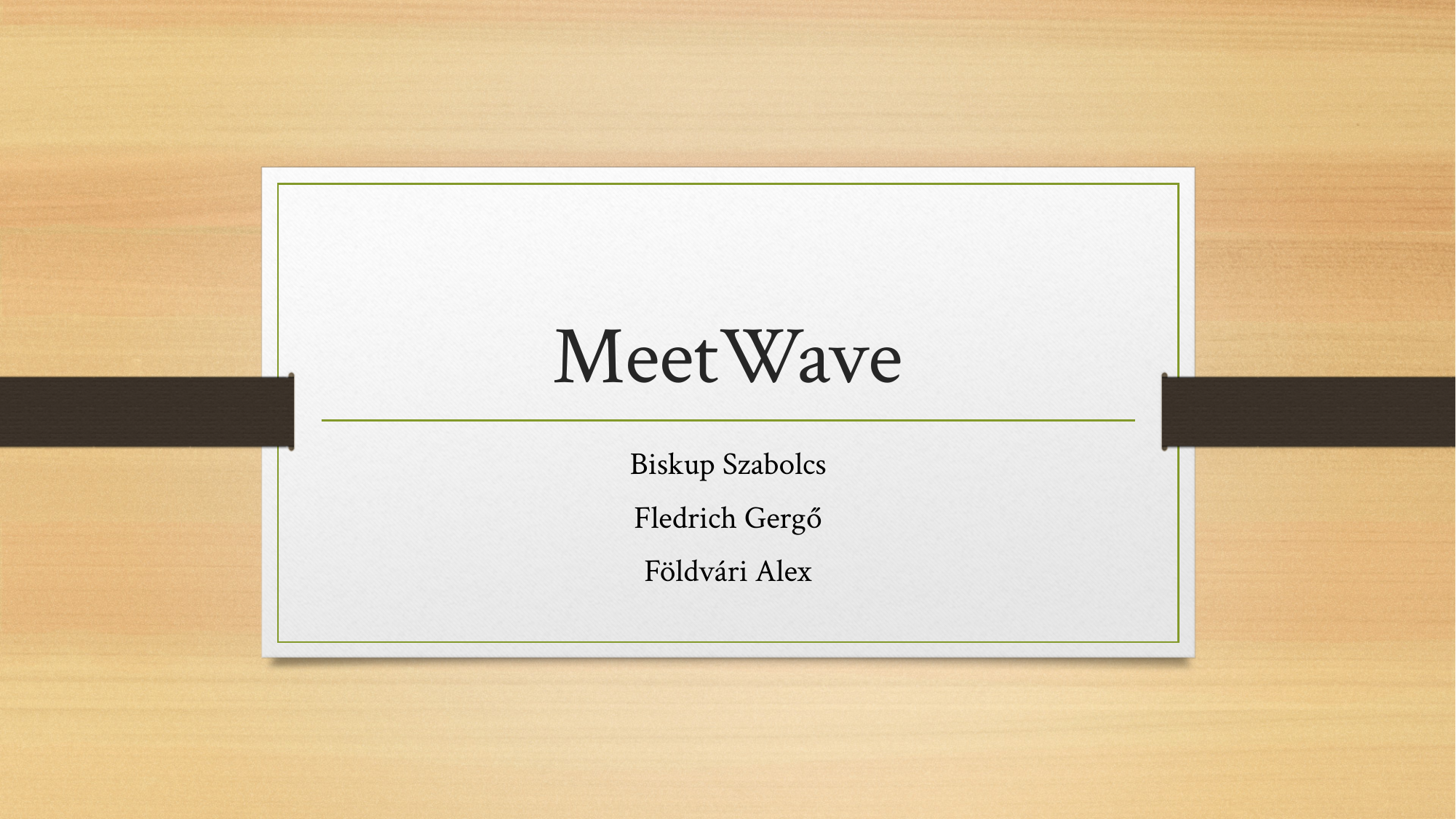

# MeetWave
Biskup Szabolcs
Fledrich Gergő
Földvári Alex